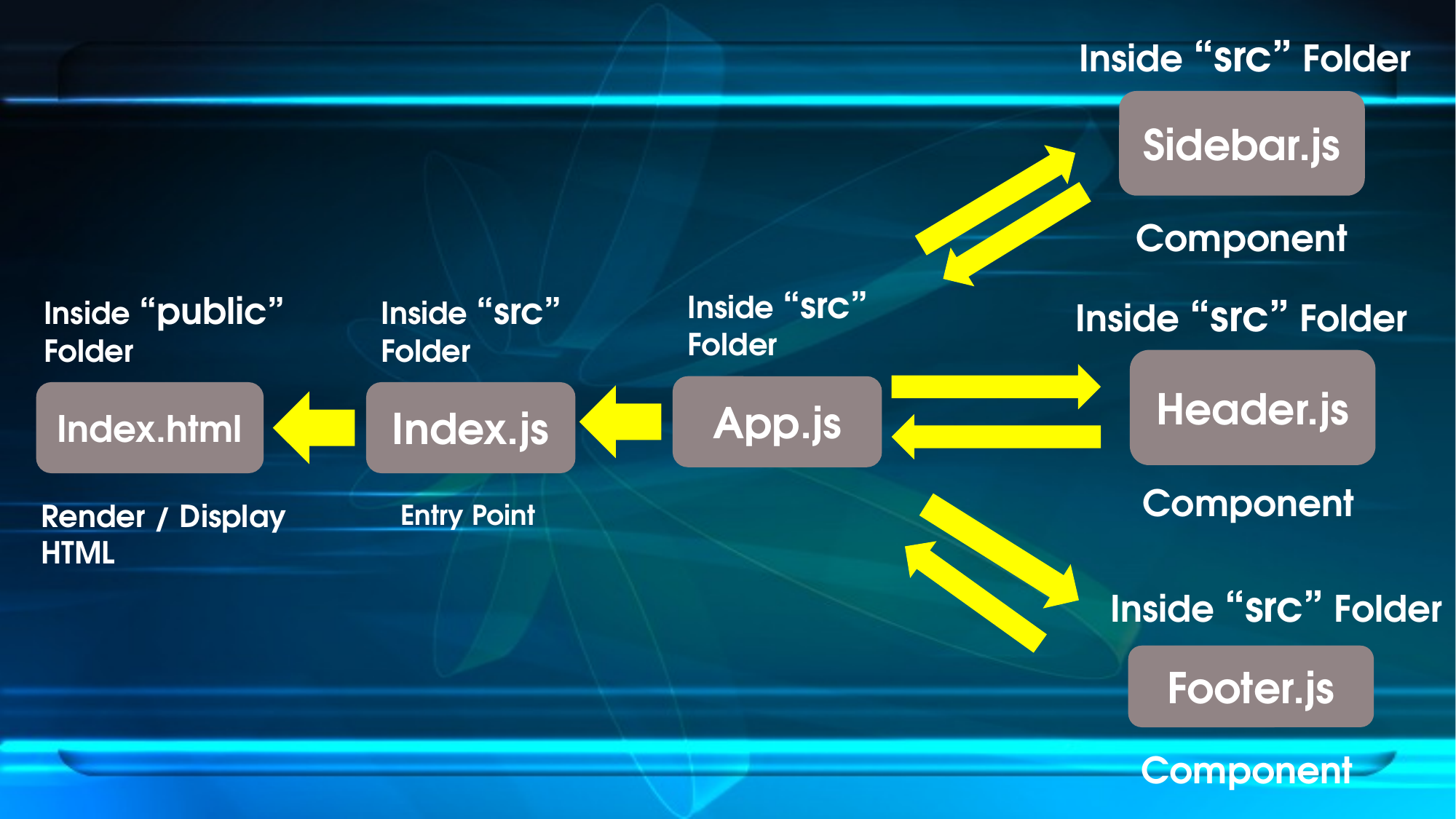

Inside “src” Folder
Sidebar.js

Component

Inside “src”
Folder
Inside “public”
Folder
Inside “src”
Folder
Inside “src” Folder
Header.js

App.js
Index.js
Index.html

Component
Render / Display
HTML
Entry Point

Inside “src” Folder
Footer.js
Component